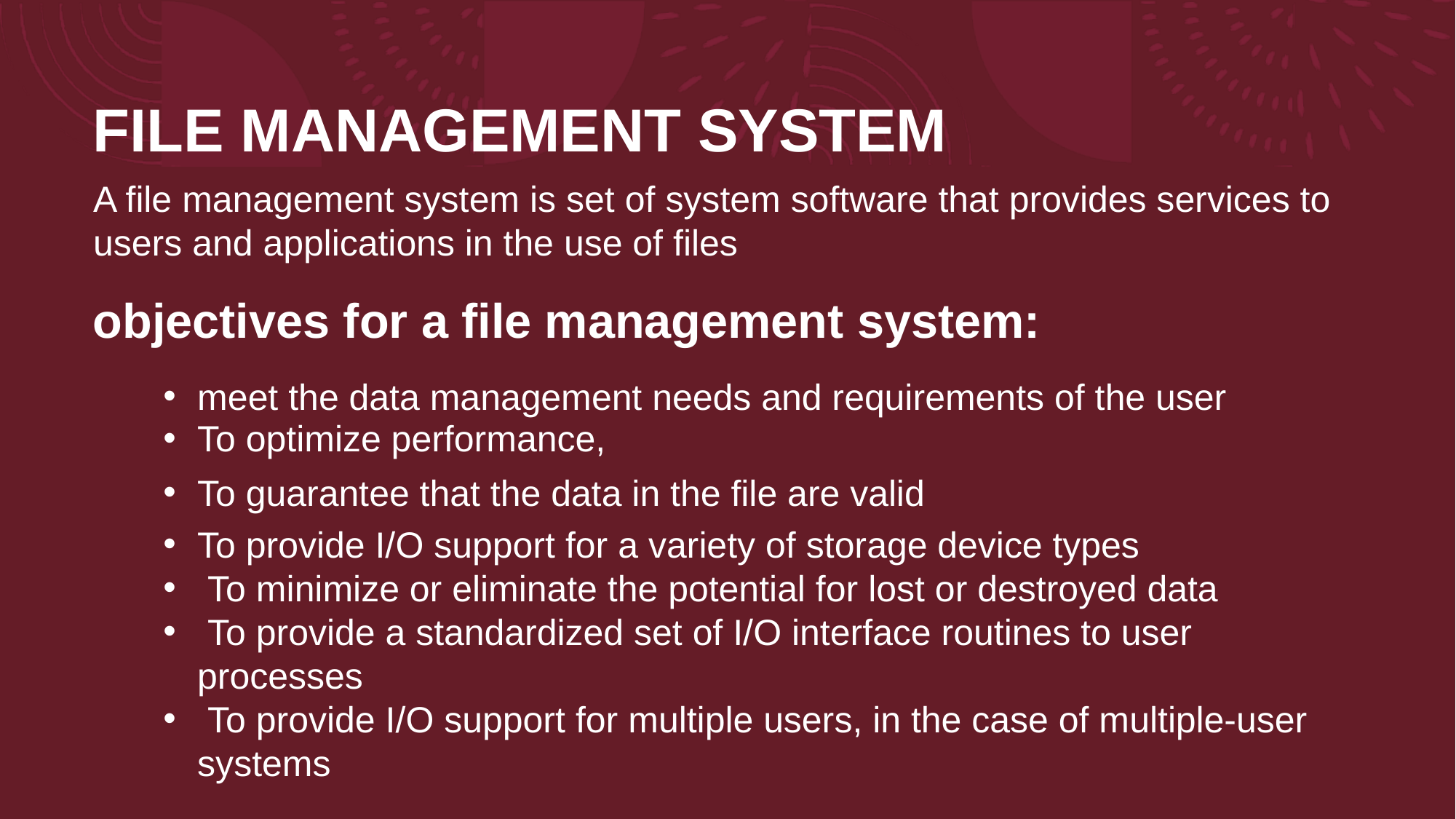

FILE MANAGEMENT SYSTEM
A file management system is set of system software that provides services to users and applications in the use of files
objectives for a file management system:
meet the data management needs and requirements of the user
To optimize performance,
To guarantee that the data in the file are valid
To provide I/O support for a variety of storage device types
 To minimize or eliminate the potential for lost or destroyed data
 To provide a standardized set of I/O interface routines to user processes
 To provide I/O support for multiple users, in the case of multiple-user systems